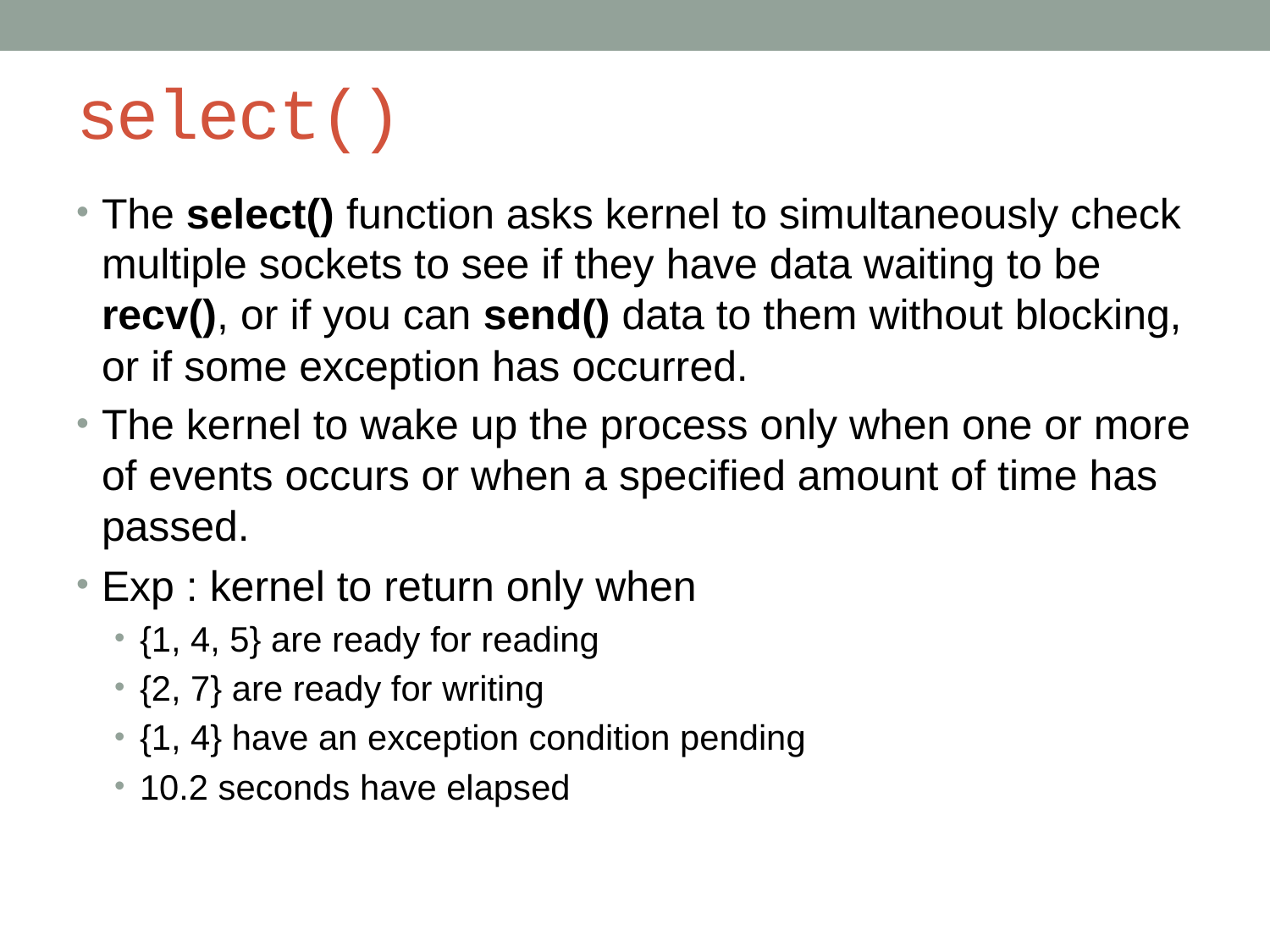

# select()
The select() function asks kernel to simultaneously check multiple sockets to see if they have data waiting to be recv(), or if you can send() data to them without blocking, or if some exception has occurred.
The kernel to wake up the process only when one or more of events occurs or when a specified amount of time has passed.
Exp : kernel to return only when
{1, 4, 5} are ready for reading
{2, 7} are ready for writing
{1, 4} have an exception condition pending
10.2 seconds have elapsed